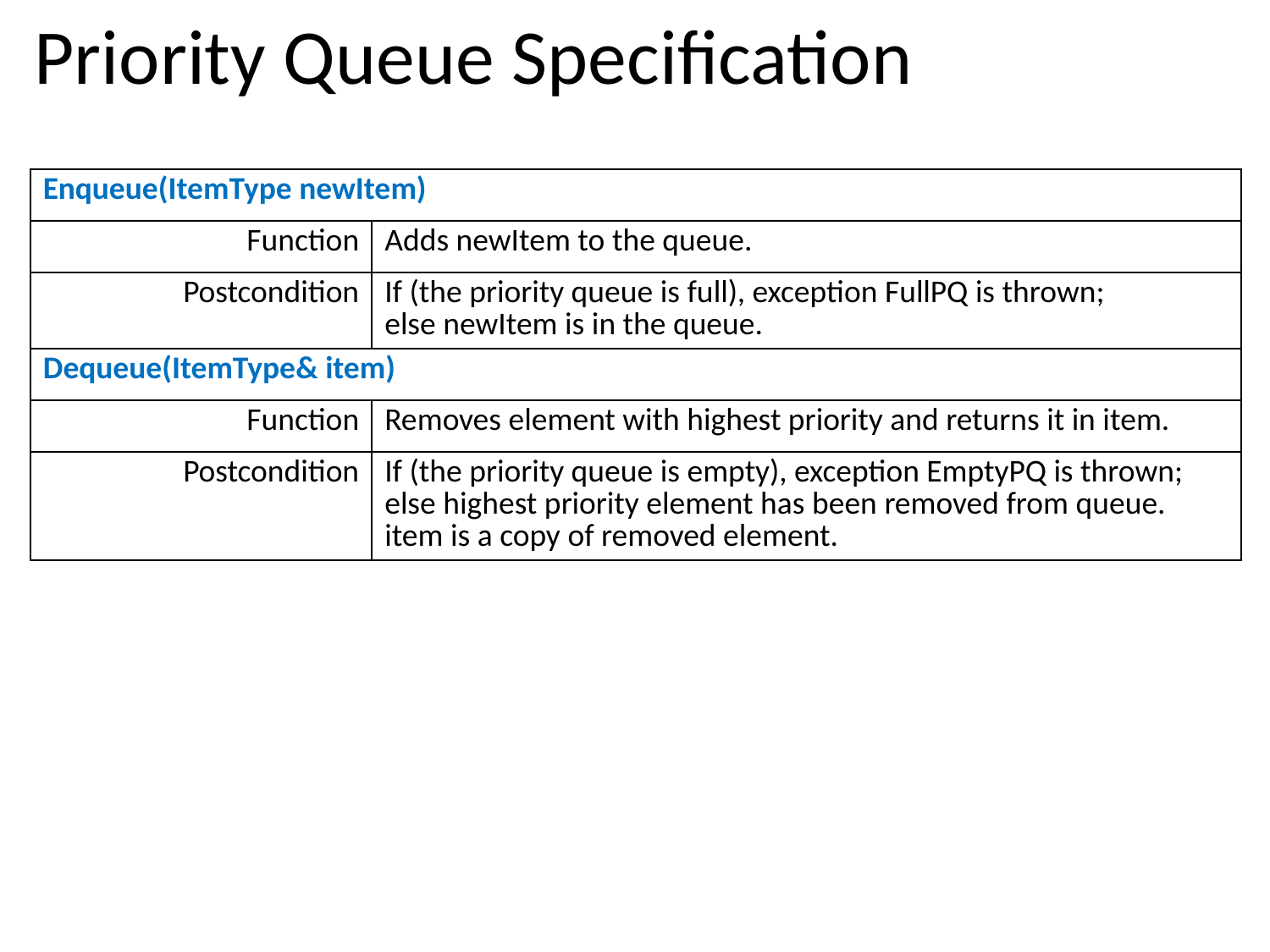

# Priority Queue Specification
| Enqueue(ItemType newItem) |  |
| --- | --- |
| Function | Adds newItem to the queue. |
| Postcondition | If (the priority queue is full), exception FullPQ is thrown; else newItem is in the queue. |
| Dequeue(ItemType& item) |  |
| Function | Removes element with highest priority and returns it in item. |
| Postcondition | If (the priority queue is empty), exception EmptyPQ is thrown; else highest priority element has been removed from queue. item is a copy of removed element. |